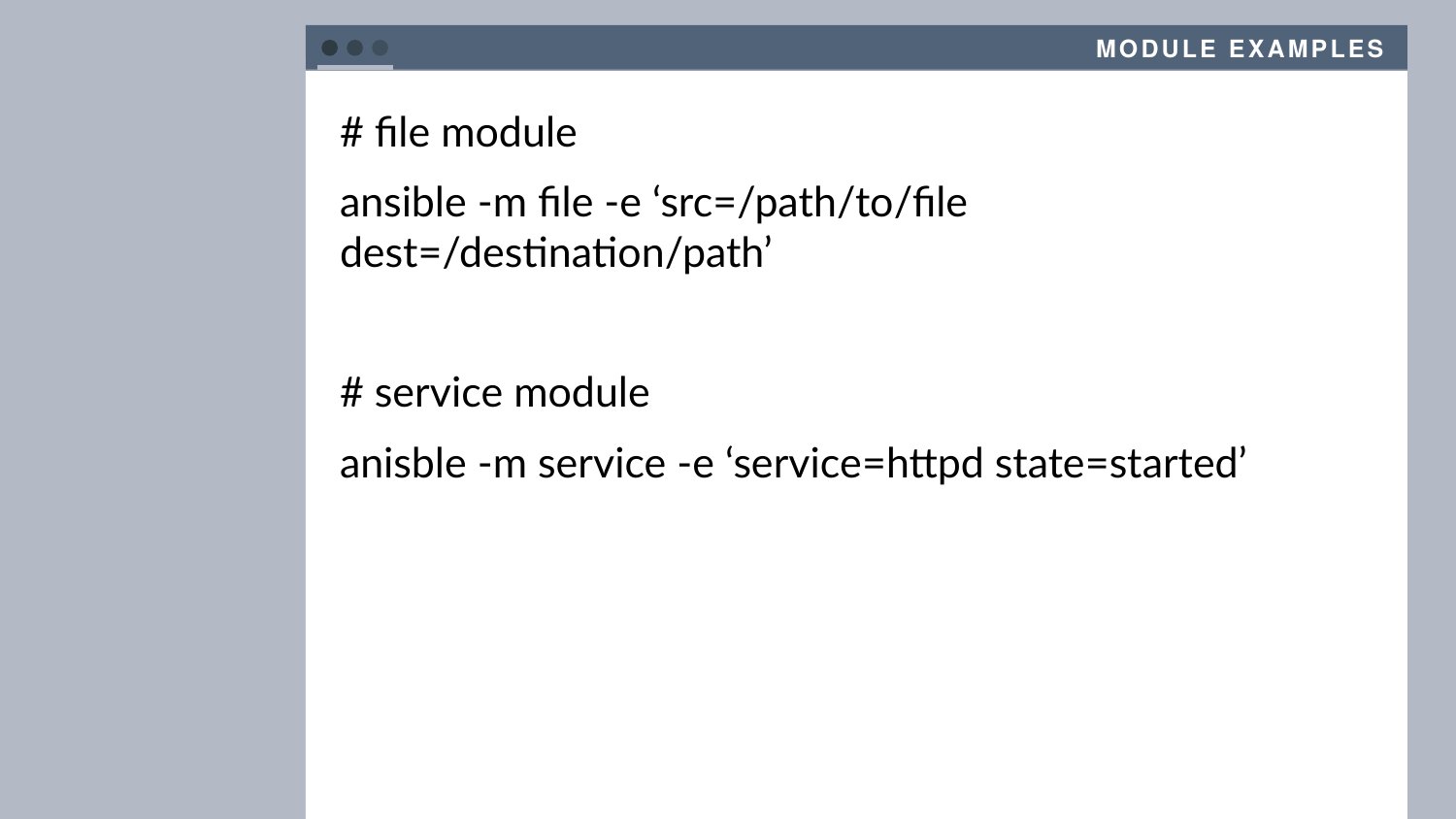

Module examples
# file module
ansible -m file -e ‘src=/path/to/file dest=/destination/path’

# service module
anisble -m service -e ‘service=httpd state=started’
84